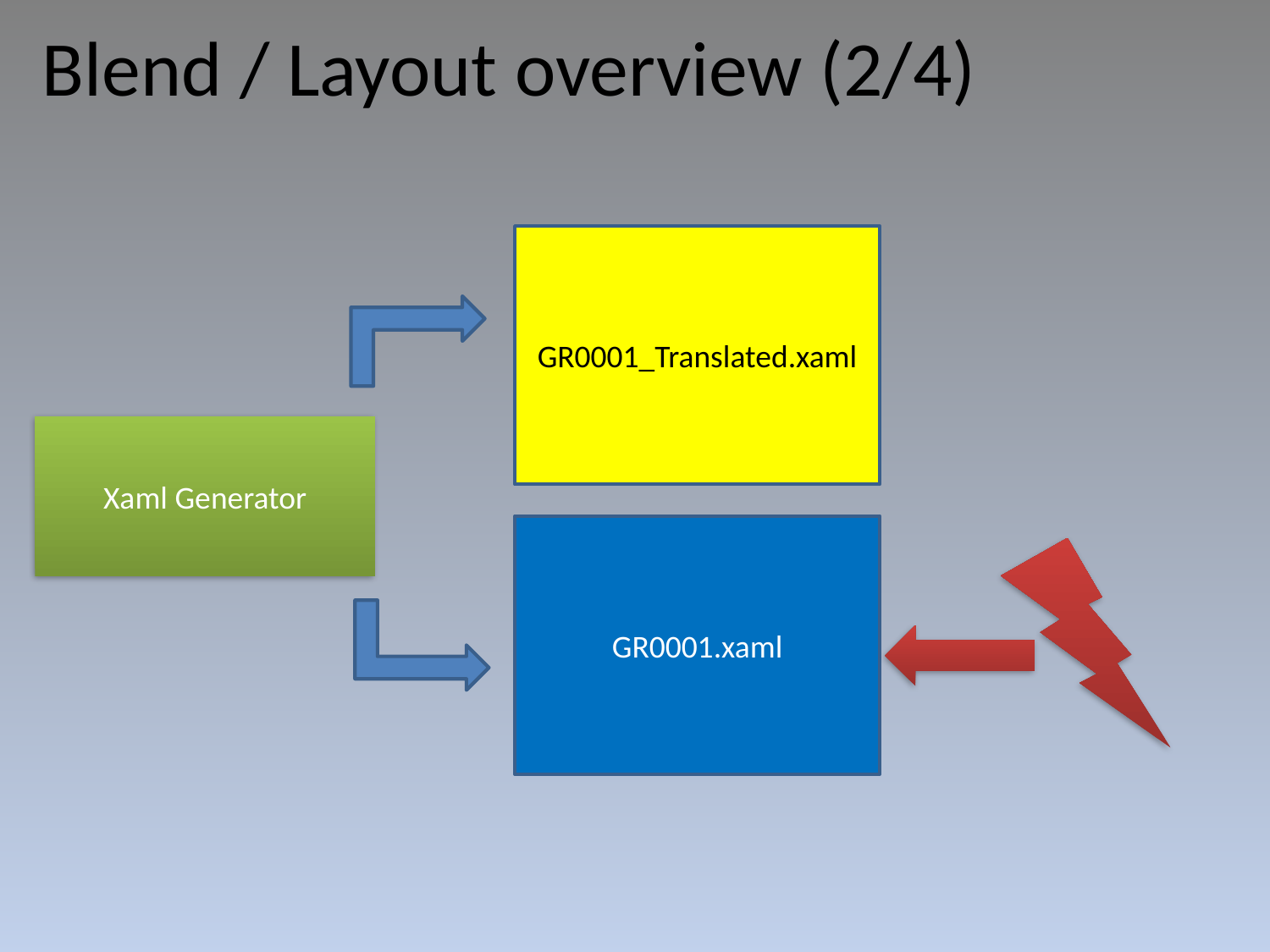

Blend / Layout overview (2/4)
GR0001_Translated.xaml

Xaml Generator
GR0001.xaml